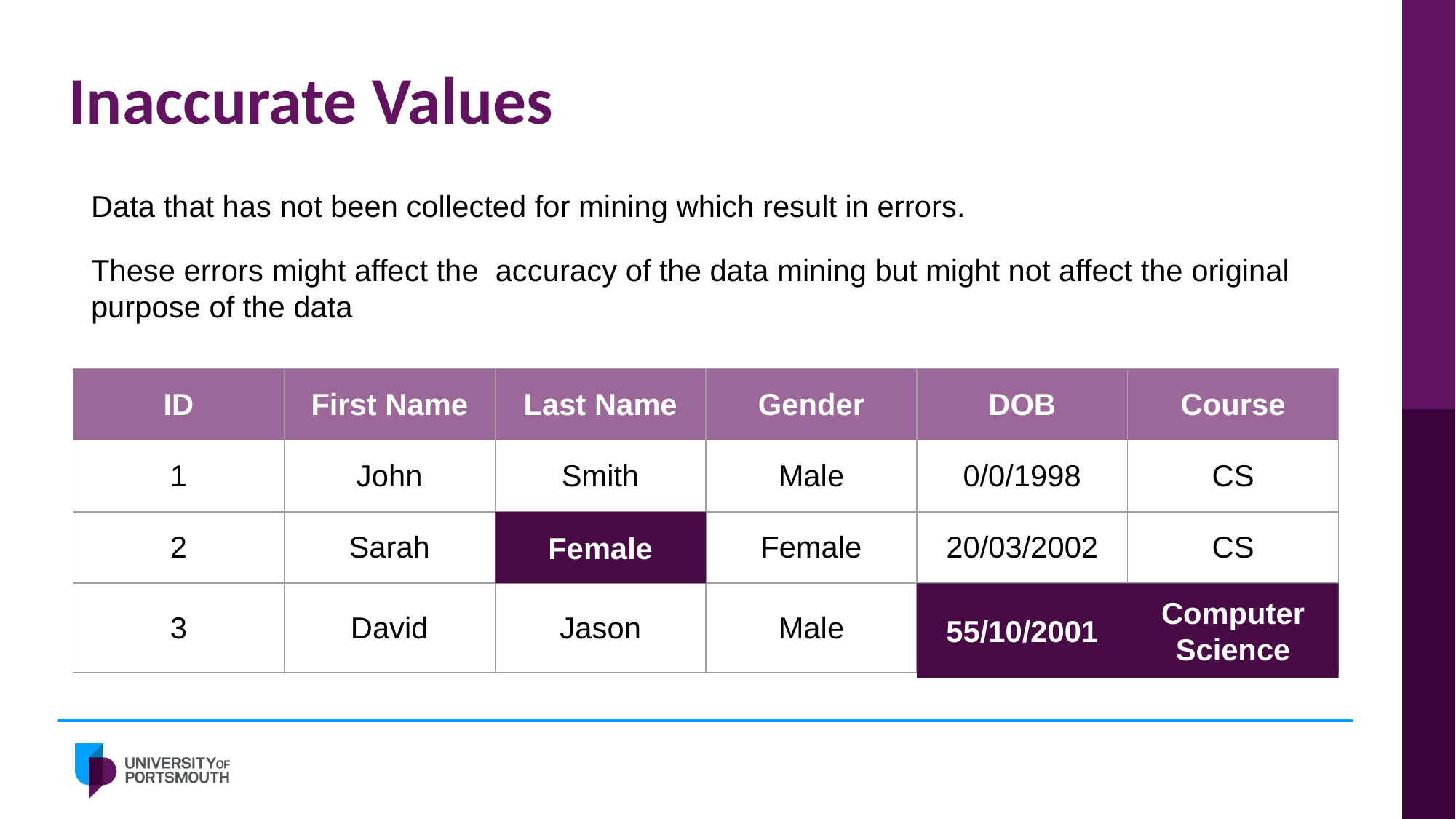

# Inaccurate Values
Data that has not been collected for mining which result in errors.
These errors might affect the  accuracy of the data mining but might not affect the original purpose of the data
| ID | First Name | Last Name | Gender | DOB | Course |
| --- | --- | --- | --- | --- | --- |
| 1 | John | Smith | Male | 0/0/1998 | CS |
| 2 | Sarah | Female | Female | 20/03/2002 | CS |
| 3 | David | Jason | Male | 55/10/2001 | Computer Science |
Female
55/10/2001
Computer Science